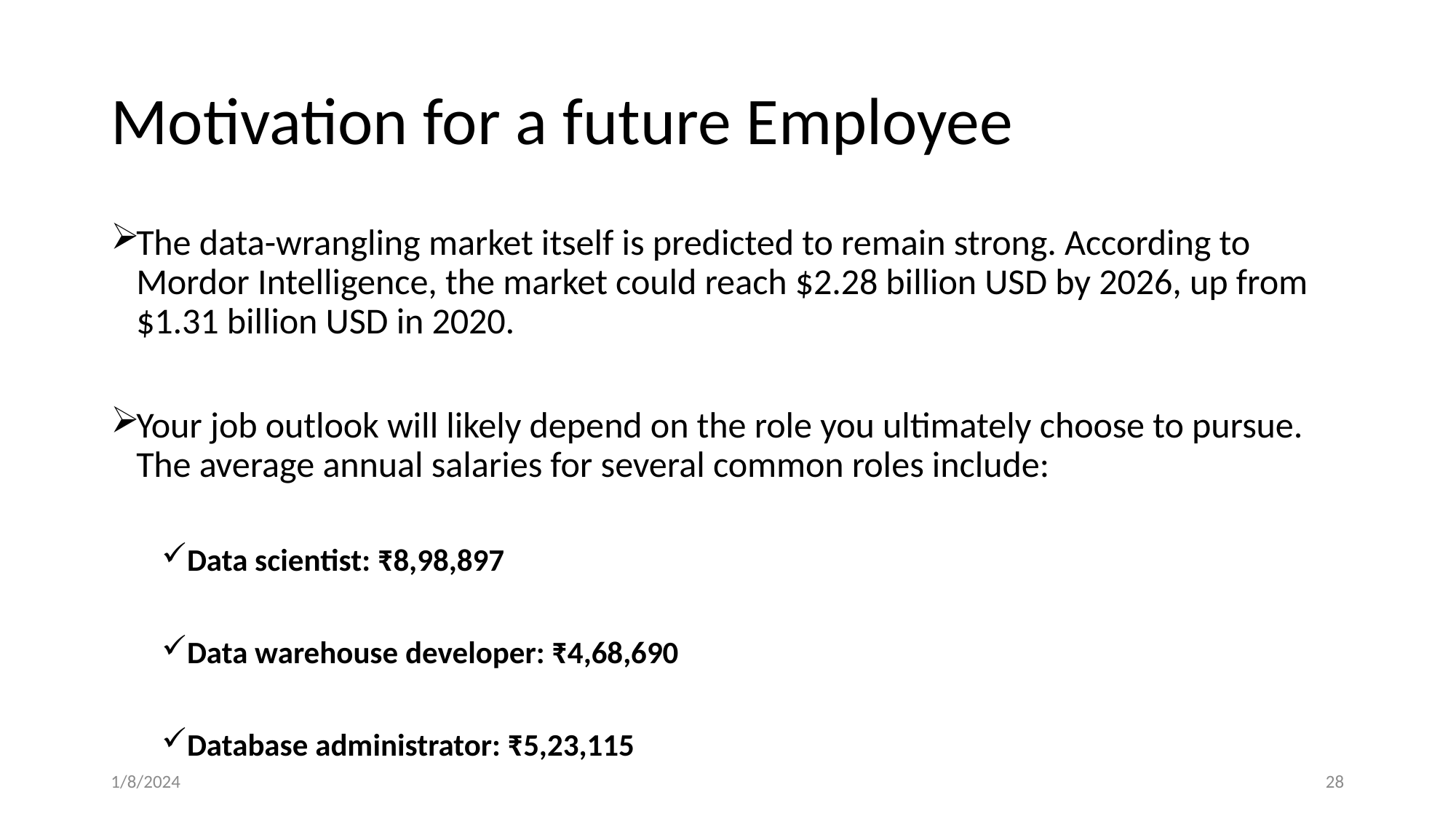

# Motivation for a future Employee
The data-wrangling market itself is predicted to remain strong. According to Mordor Intelligence, the market could reach $2.28 billion USD by 2026, up from $1.31 billion USD in 2020.

Your job outlook will likely depend on the role you ultimately choose to pursue. The average annual salaries for several common roles include:

Data scientist: ₹8,98,897

Data warehouse developer: ₹4,68,690

Database administrator: ₹5,23,115
1/8/2024
28